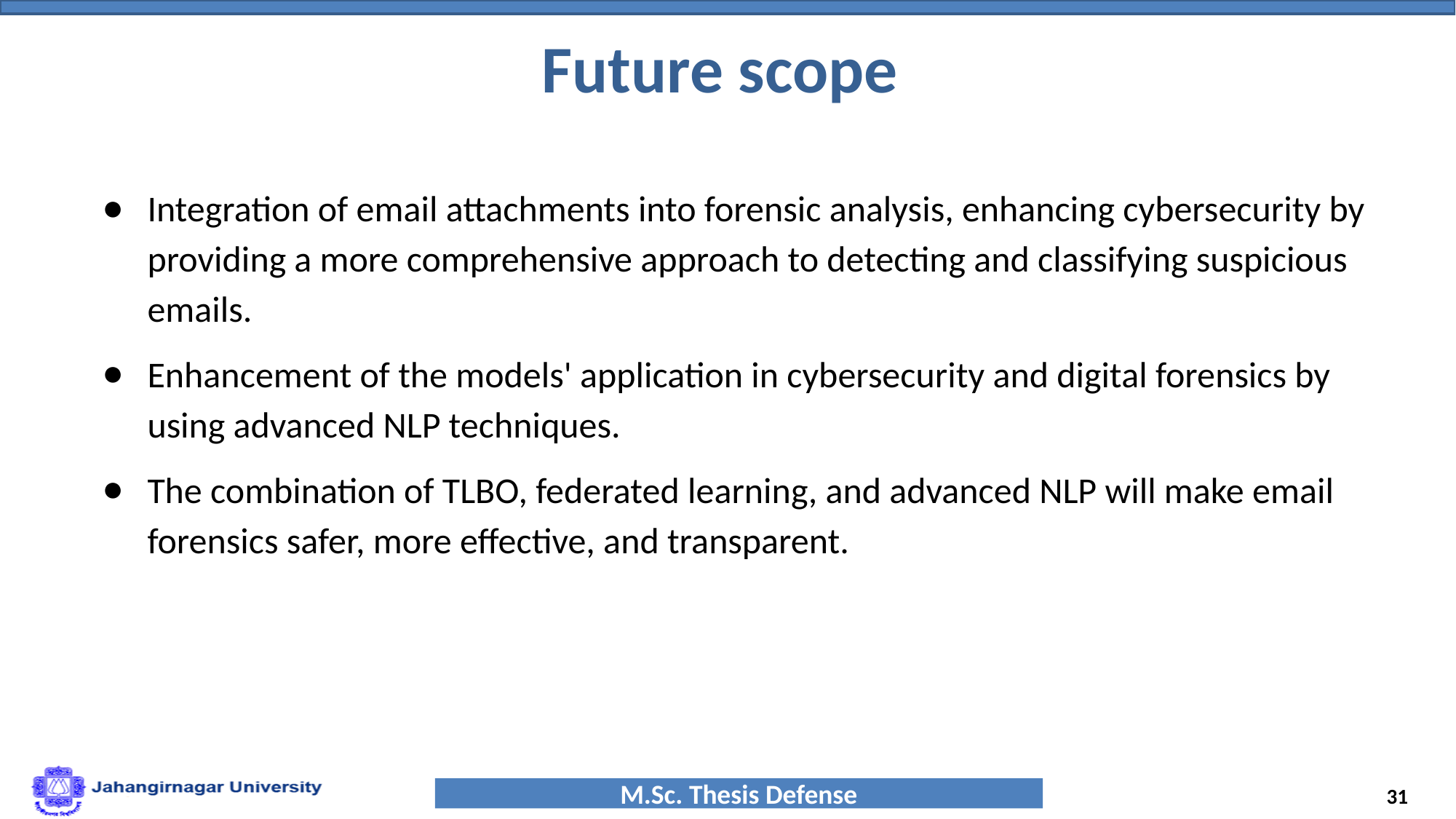

# Future scope
Integration of email attachments into forensic analysis, enhancing cybersecurity by providing a more comprehensive approach to detecting and classifying suspicious emails.
Enhancement of the models' application in cybersecurity and digital forensics by using advanced NLP techniques.
The combination of TLBO, federated learning, and advanced NLP will make email forensics safer, more effective, and transparent.

31